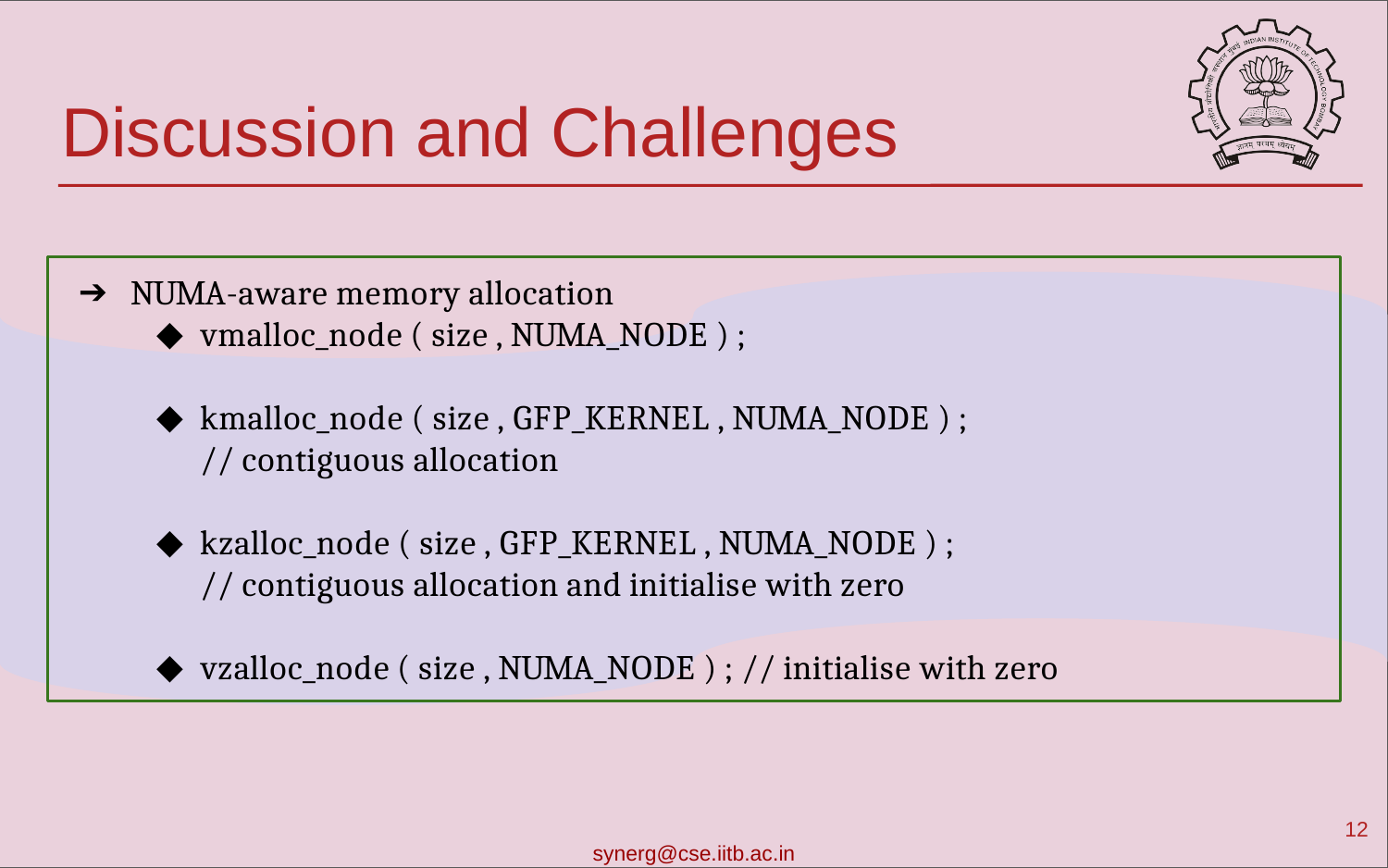

# Discussion and Challenges
NUMA-aware memory allocation
vmalloc_node ( size , NUMA_NODE ) ;

kmalloc_node ( size , GFP_KERNEL , NUMA_NODE ) ;
// contiguous allocation

kzalloc_node ( size , GFP_KERNEL , NUMA_NODE ) ;
// contiguous allocation and initialise with zero

vzalloc_node ( size , NUMA_NODE ) ; // initialise with zero
12